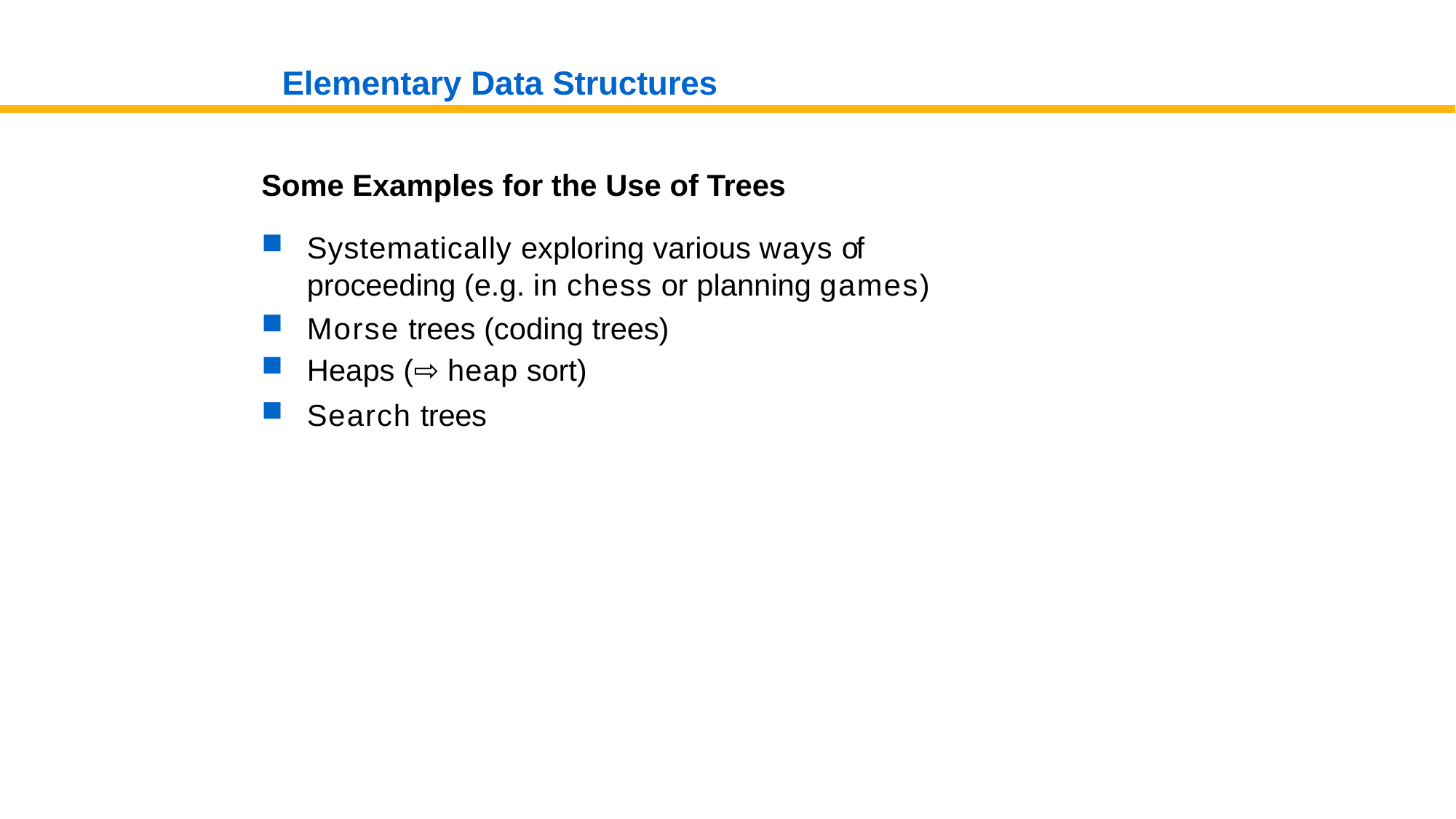

# Elementary Data Structures
Some Examples for the Use of Trees
Systematically exploring various ways of proceeding (e.g. in chess or planning games)
Morse trees (coding trees)
Heaps (⇨ heap sort)
Search trees
Data Structures and Algorithms (168)